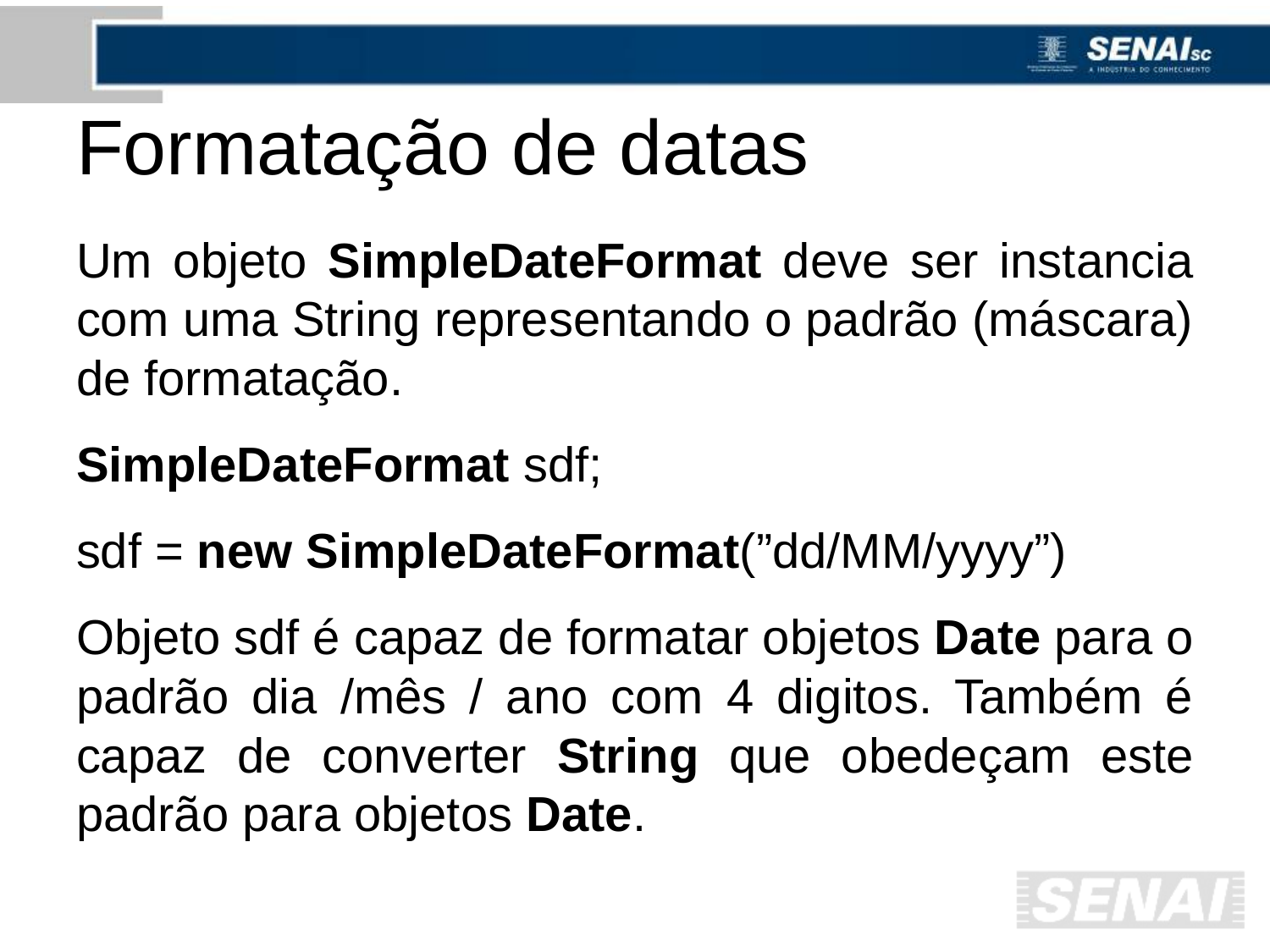

# Formatação de datas
Um objeto SimpleDateFormat deve ser instancia com uma String representando o padrão (máscara) de formatação.
SimpleDateFormat sdf;
sdf = new SimpleDateFormat(”dd/MM/yyyy”)
Objeto sdf é capaz de formatar objetos Date para o padrão dia /mês / ano com 4 digitos. Também é capaz de converter String que obedeçam este padrão para objetos Date.